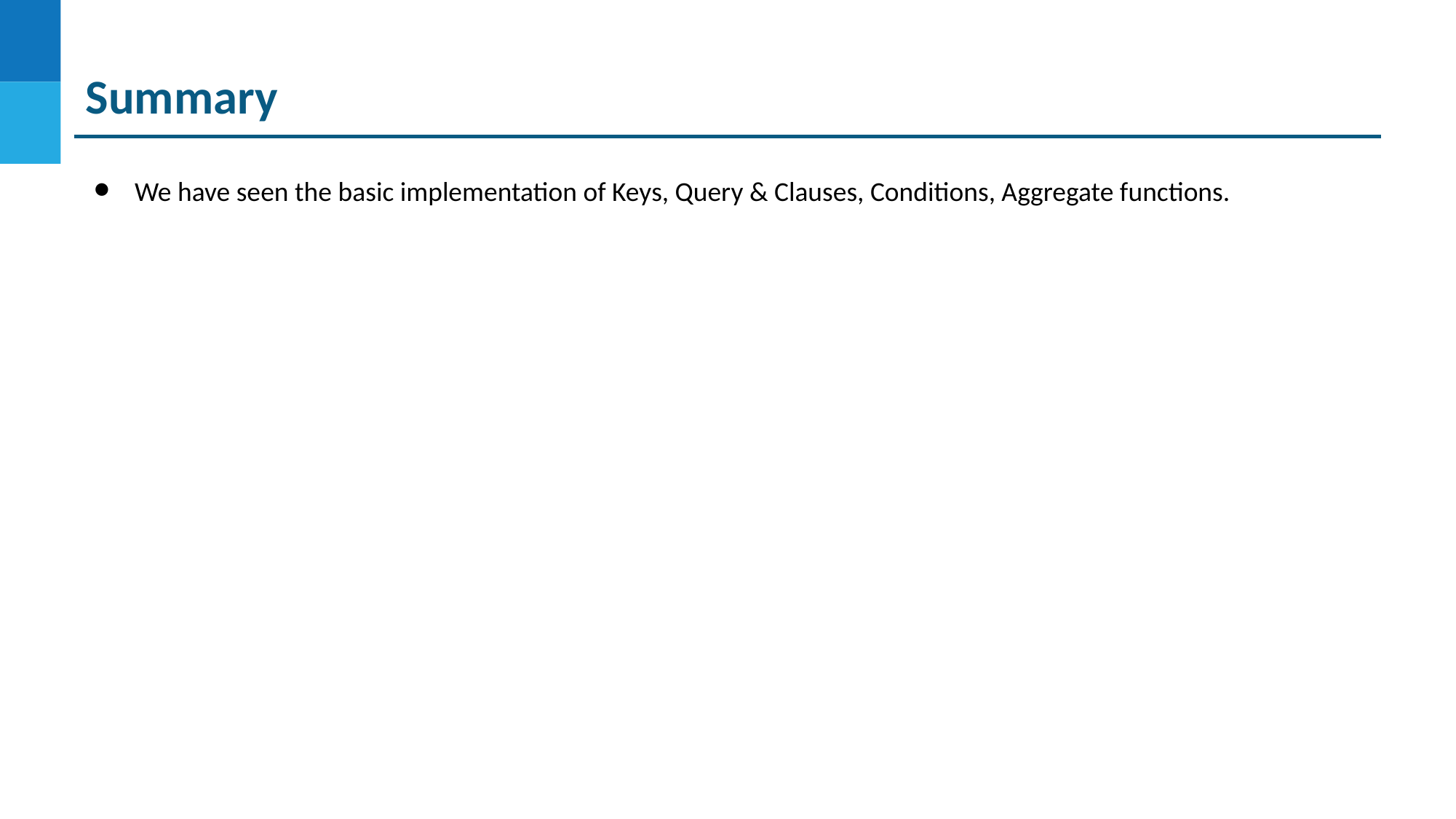

# Summary
We have seen the basic implementation of Keys, Query & Clauses, Conditions, Aggregate functions.

DO NOT WRITE ANYTHING
HERE. LEAVE THIS SPACE FOR
 WEBCAM